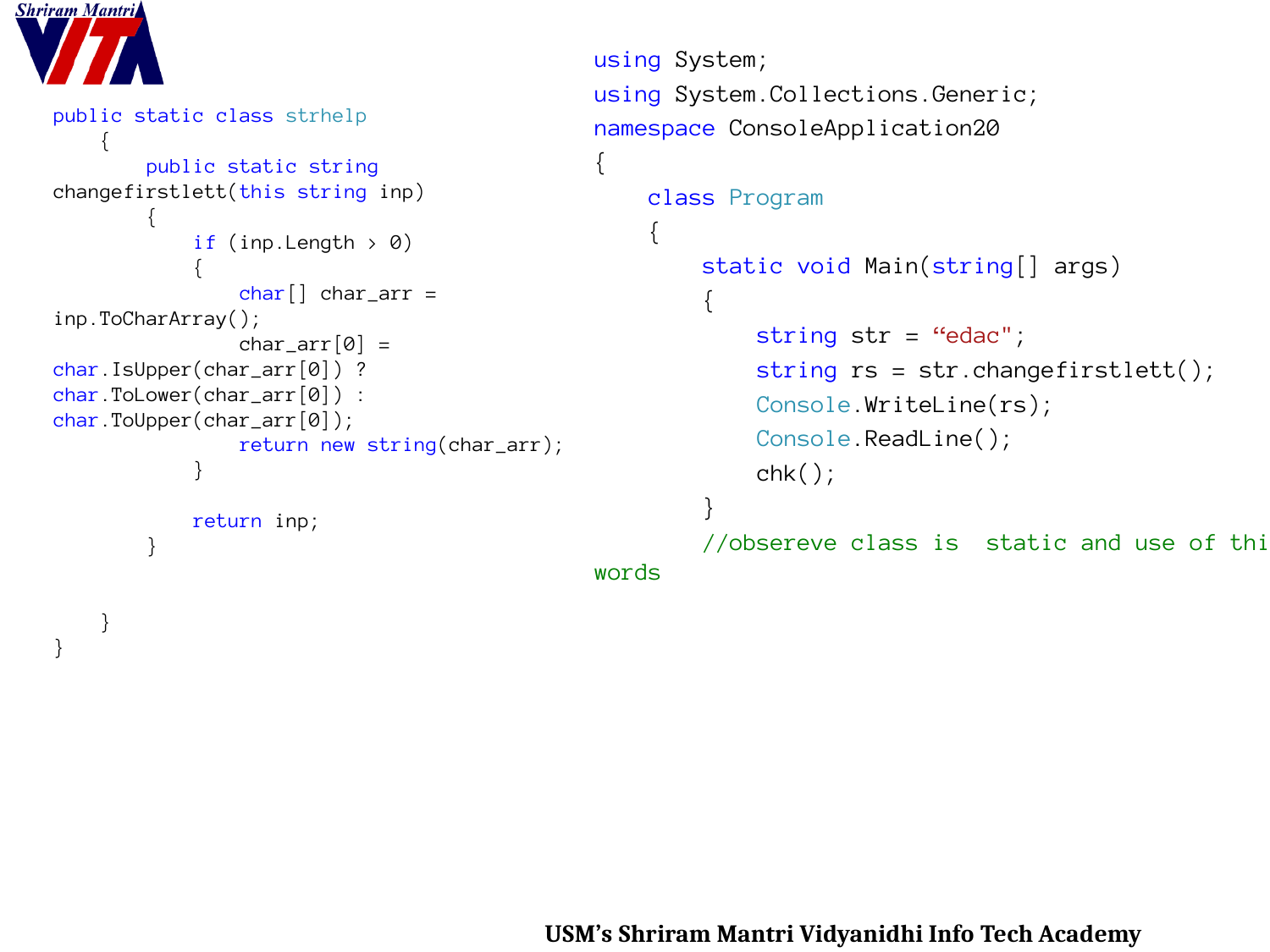

#
using System;
using System.Collections.Generic;
namespace ConsoleApplication20
{
    class Program
    {
        static void Main(string[] args)
        {
            string str = “edac";
            string rs = str.changefirstlett();
            Console.WriteLine(rs);
            Console.ReadLine();
            chk();
        }
        //obsereve class is  static and use of this key words

public static class strhelp
    {
        public static string changefirstlett(this string inp)
        {
            if (inp.Length > 0)
            {
                char[] char_arr = inp.ToCharArray();
                char_arr[0] = char.IsUpper(char_arr[0]) ? char.ToLower(char_arr[0]) : char.ToUpper(char_arr[0]);
                return new string(char_arr);
            }

            return inp;
        }

    }
}